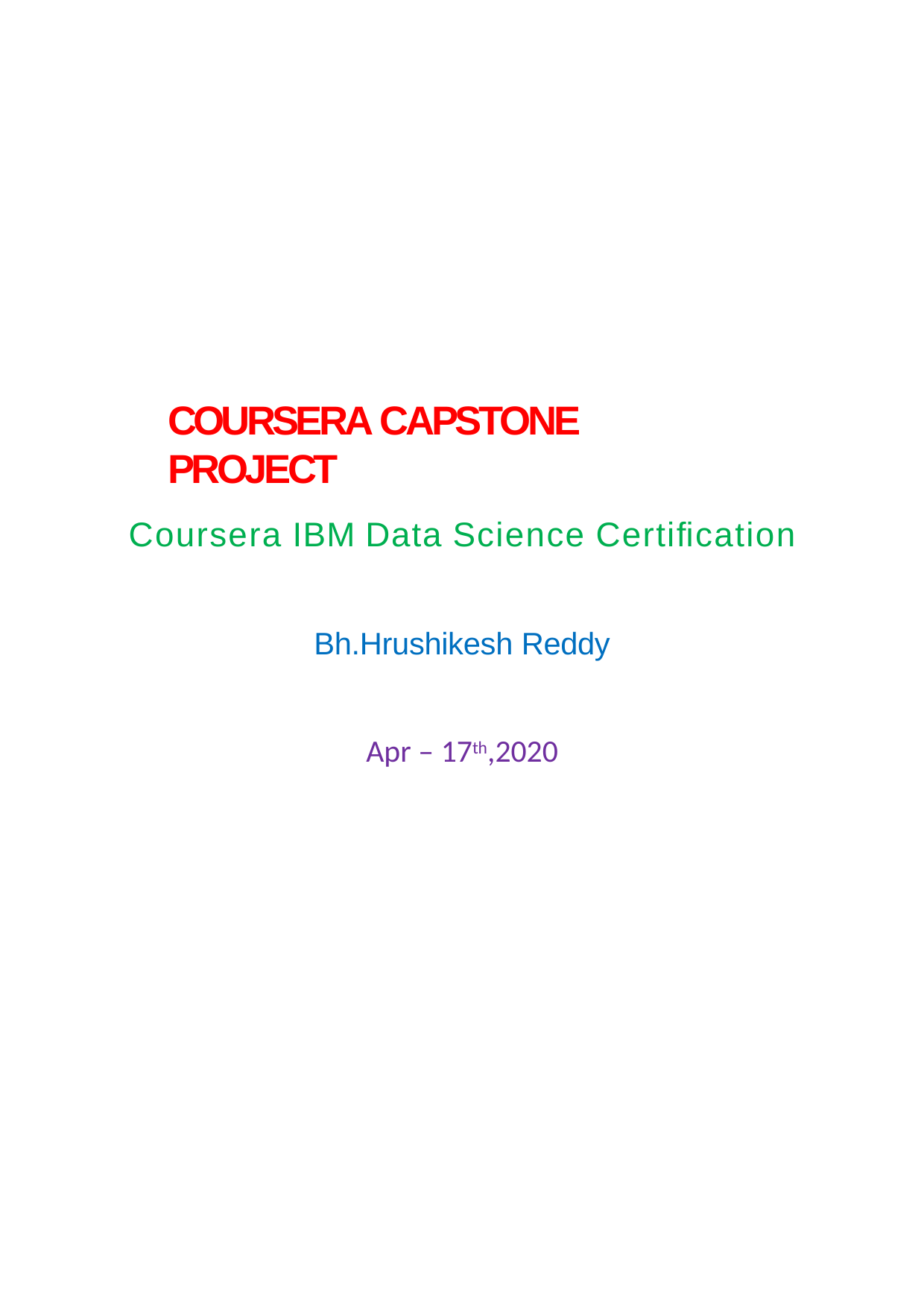

# COURSERA CAPSTONE PROJECT
Coursera IBM Data Science Certiﬁcation

Bh.Hrushikesh Reddy

Apr – 17th,2020